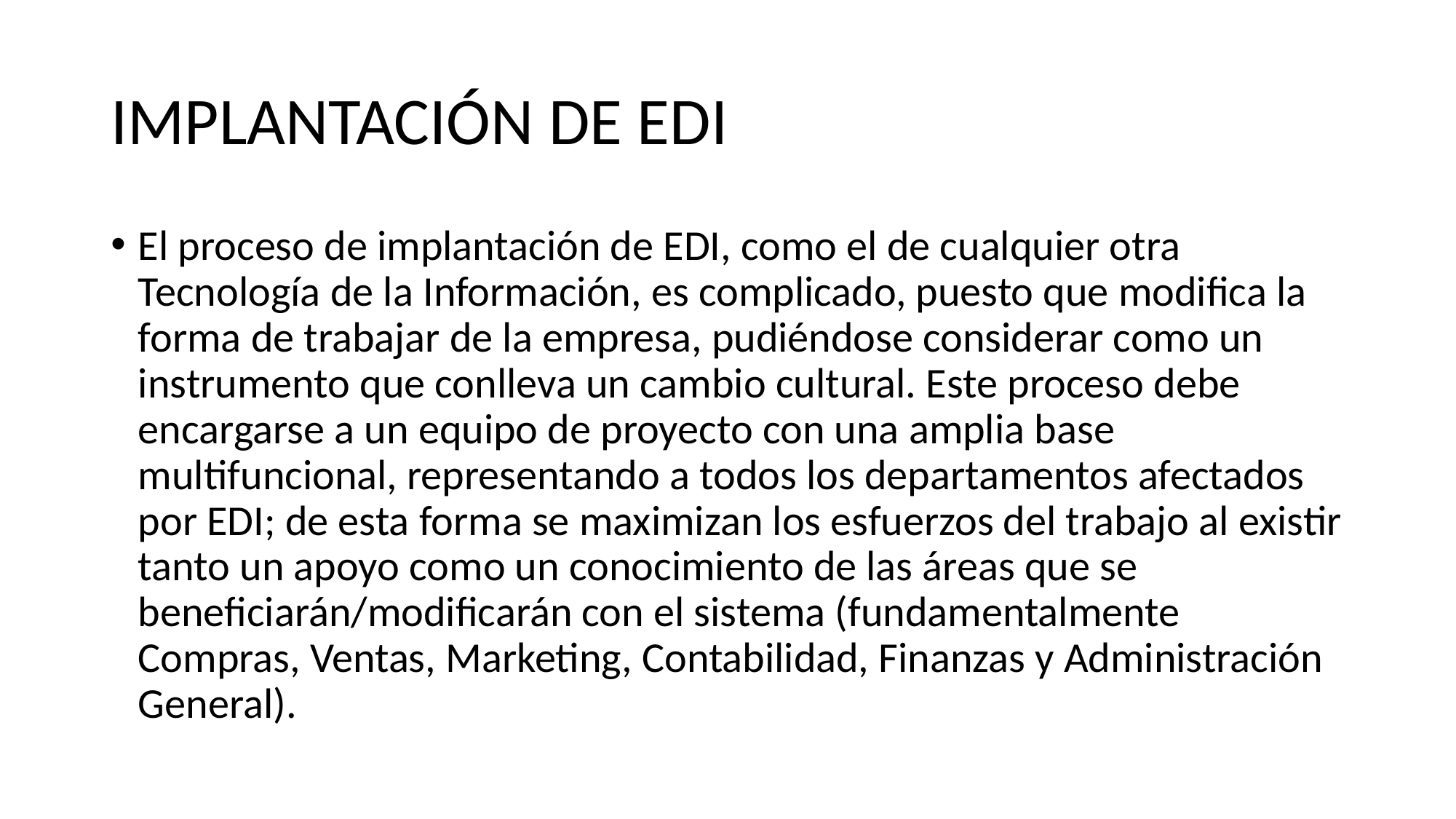

# IMPLANTACIÓN DE EDI
El proceso de implantación de EDI, como el de cualquier otra Tecnología de la Información, es complicado, puesto que modifica la forma de trabajar de la empresa, pudiéndose considerar como un instrumento que conlleva un cambio cultural. Este proceso debe encargarse a un equipo de proyecto con una amplia base multifuncional, representando a todos los departamentos afectados por EDI; de esta forma se maximizan los esfuerzos del trabajo al existir tanto un apoyo como un conocimiento de las áreas que se beneficiarán/modificarán con el sistema (fundamentalmente Compras, Ventas, Marketing, Contabilidad, Finanzas y Administración General).